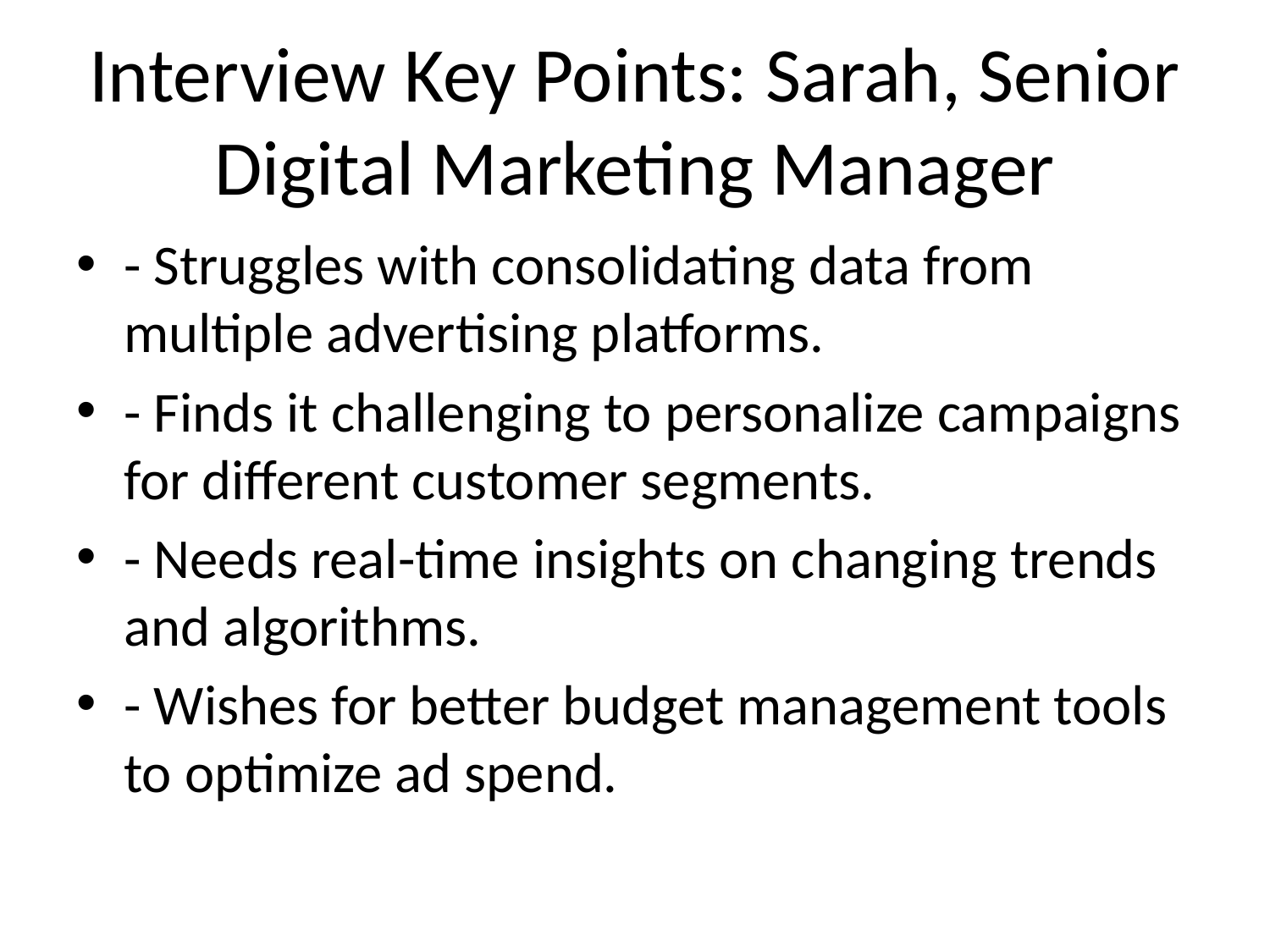

# Interview Key Points: Sarah, Senior Digital Marketing Manager
- Struggles with consolidating data from multiple advertising platforms.
- Finds it challenging to personalize campaigns for different customer segments.
- Needs real-time insights on changing trends and algorithms.
- Wishes for better budget management tools to optimize ad spend.